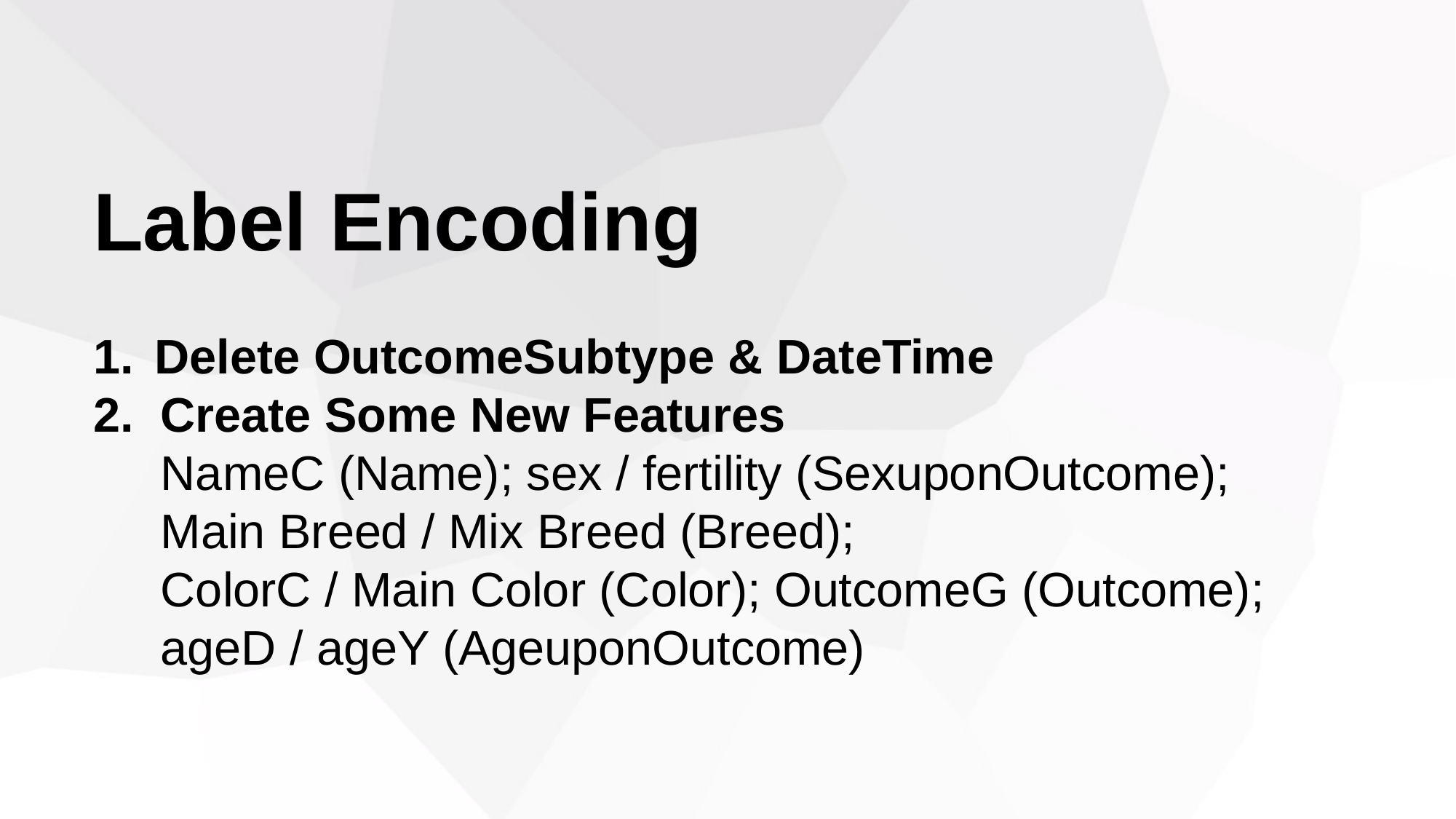

Label Encoding

Delete OutcomeSubtype & DateTime
2.  Create Some New Features
     NameC (Name); sex / fertility (SexuponOutcome);
     Main Breed / Mix Breed (Breed);
     ColorC / Main Color (Color); OutcomeG (Outcome);
     ageD / ageY (AgeuponOutcome)